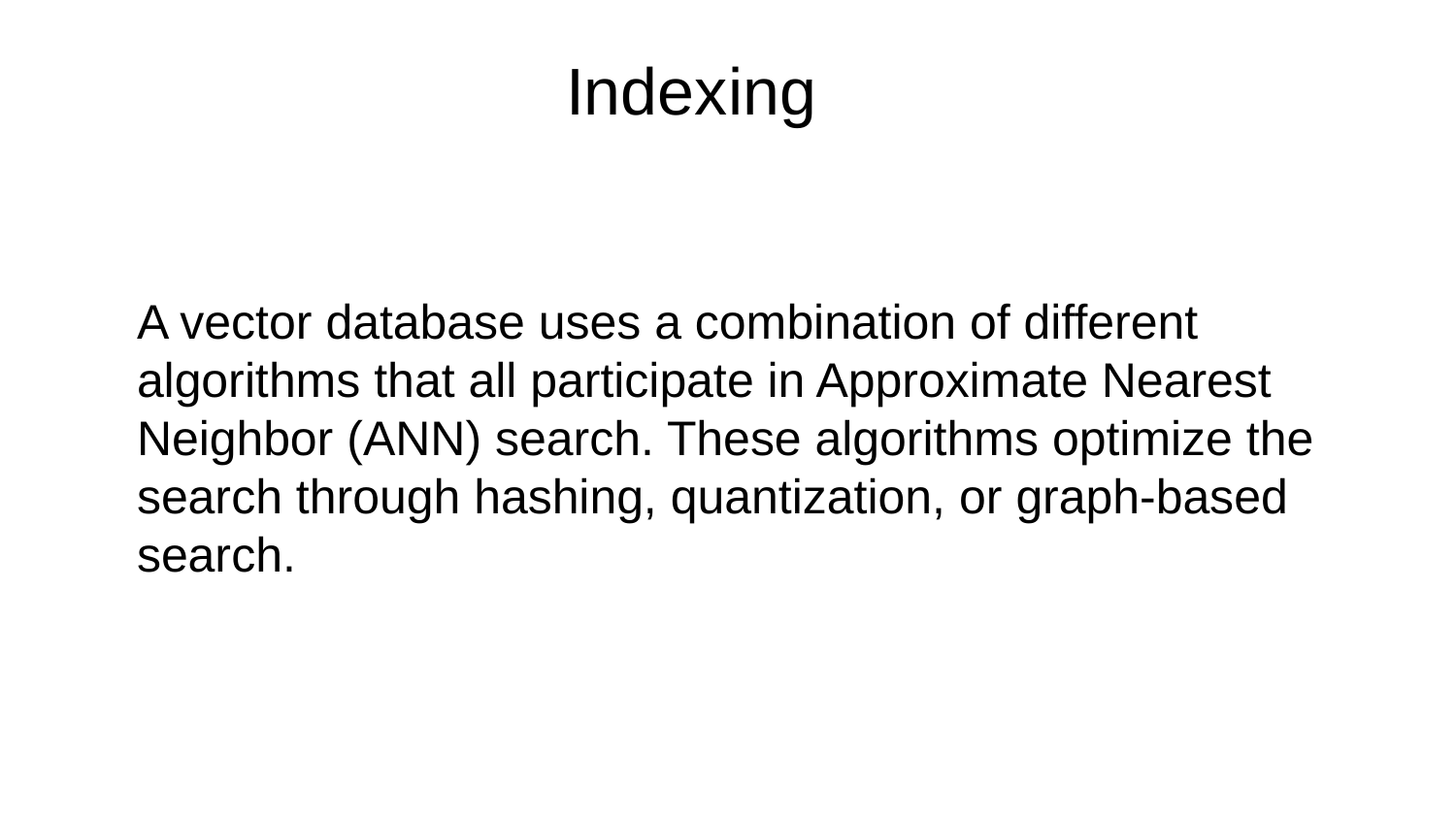

# Indexing

A vector database uses a combination of different algorithms that all participate in Approximate Nearest Neighbor (ANN) search. These algorithms optimize the search through hashing, quantization, or graph-based search.